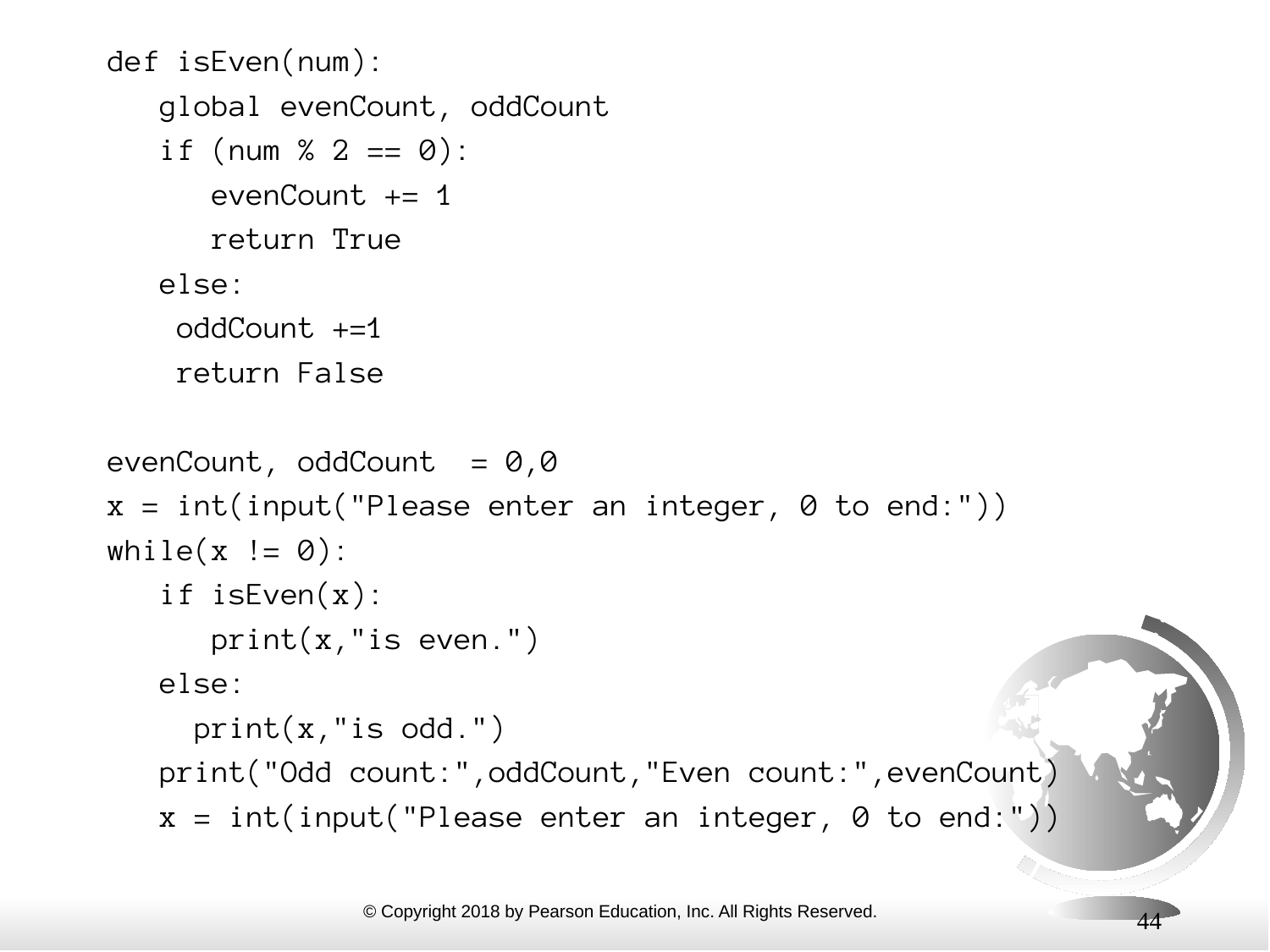

def isEven(num):
   global evenCount, oddCount
   if (num % 2 == 0):
      evenCount += 1
      return True
   else:
    oddCount +=1
    return False

evenCount, oddCount  = 0,0
x = int(input("Please enter an integer, 0 to end:"))
while(x != 0):
   if isEven(x):
      print(x,"is even.")
   else:
     print(x,"is odd.")
   print("Odd count:",oddCount,"Even count:",evenCount)
   x = int(input("Please enter an integer, 0 to end:"))
44